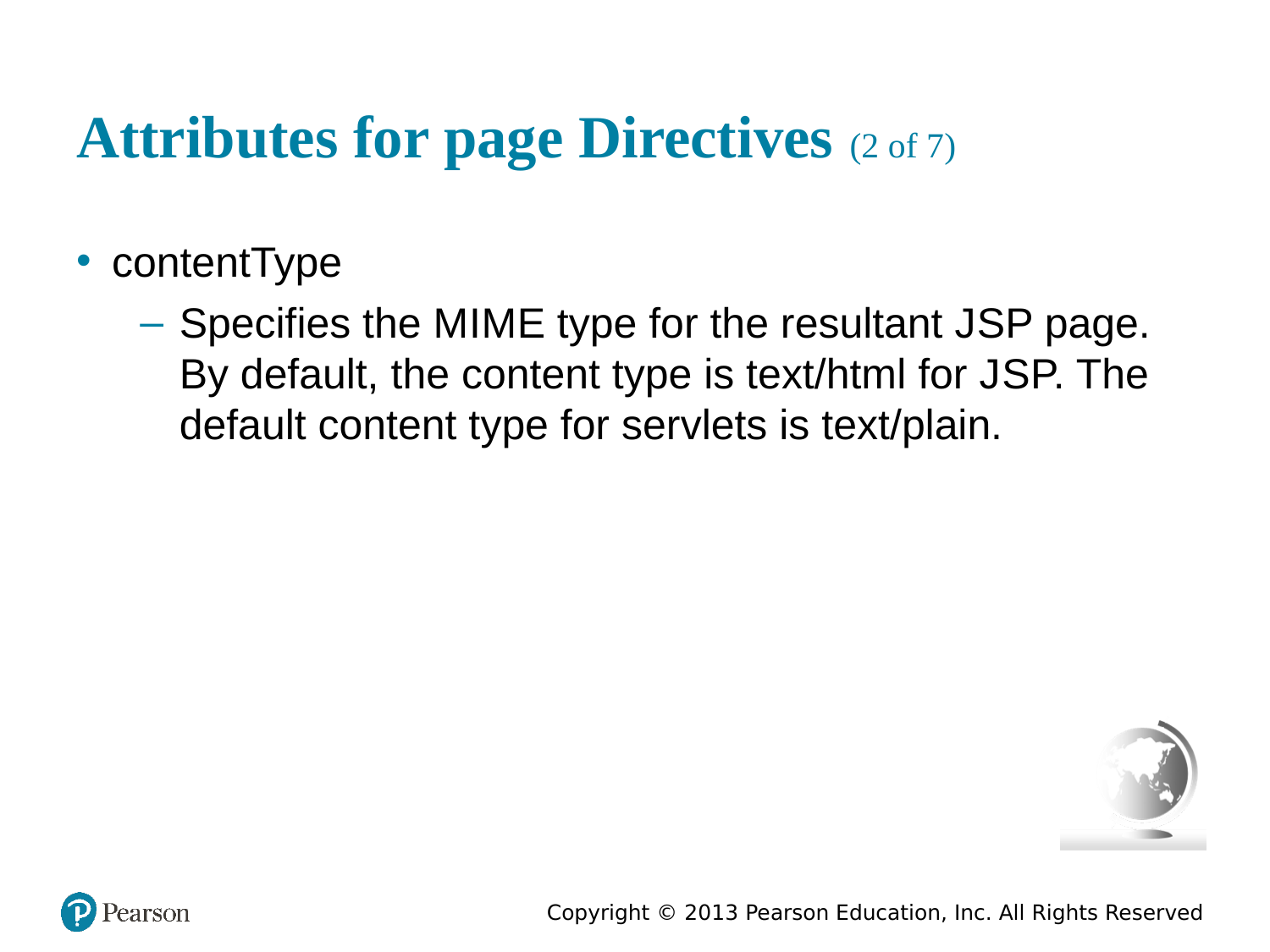

# Attributes for page Directives (2 of 7)
contentType
Specifies the M I M E type for the resultant J S P page. By default, the content type is text/html for J S P. The default content type for servlets is text/plain.